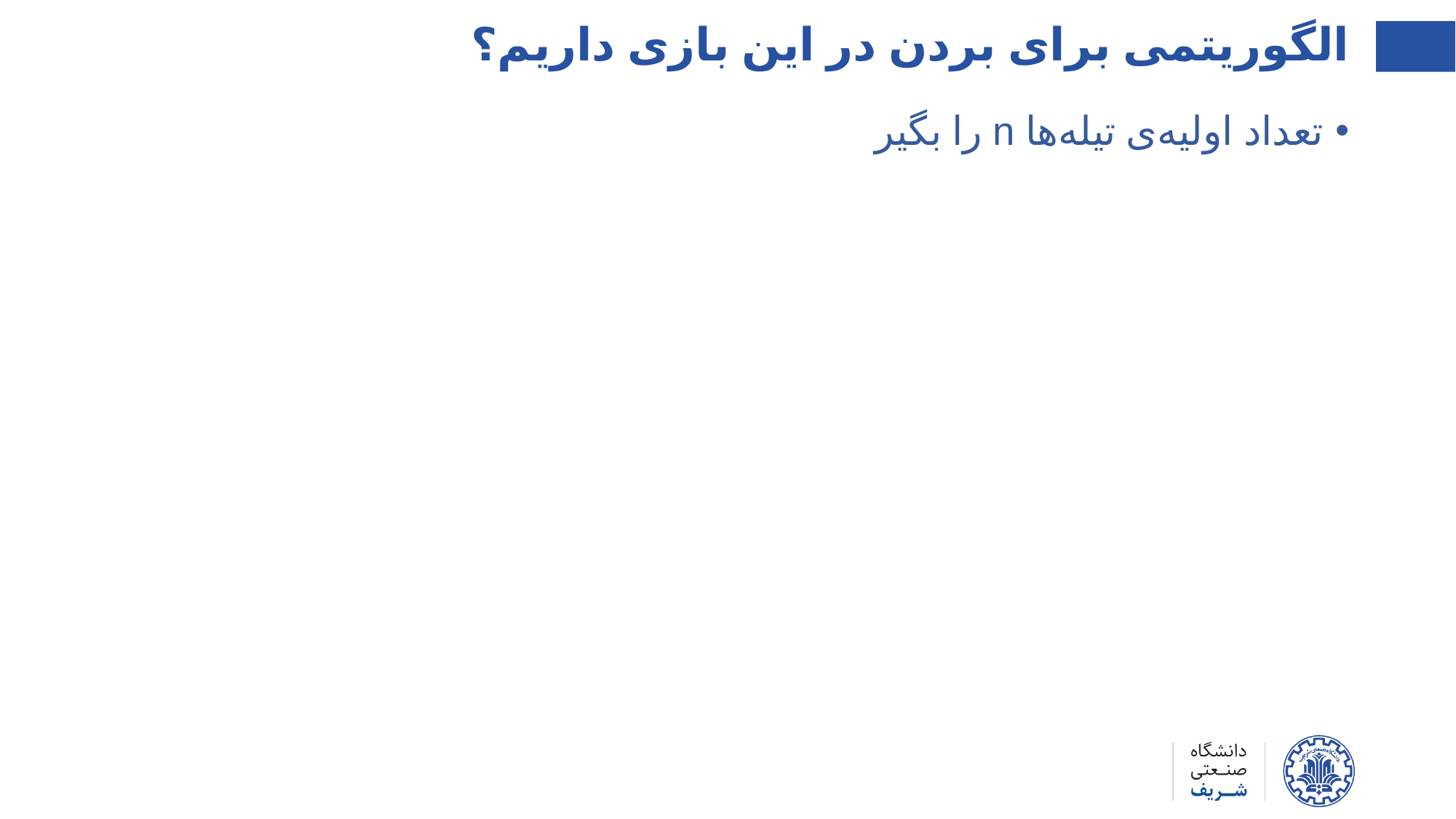

الگوریتمی برای بردن در این بازی داریم؟
تعداد اولیه‌ی تیله‌ها n را بگیر
اگر n بر سه بخش‌پذیر بود:
نفر دوم باش
وگرنه:
نفر اول باش و به اندازه‌ی n % ۳ تیله از روی میز بردار
تا وقتی n > 0:
تعداد تیله‌ای که نفر دیگر برمی‌دارد را بخوان و از n کم کن
به اندازه‌ی n % ۳ تیله از روی میز بردار